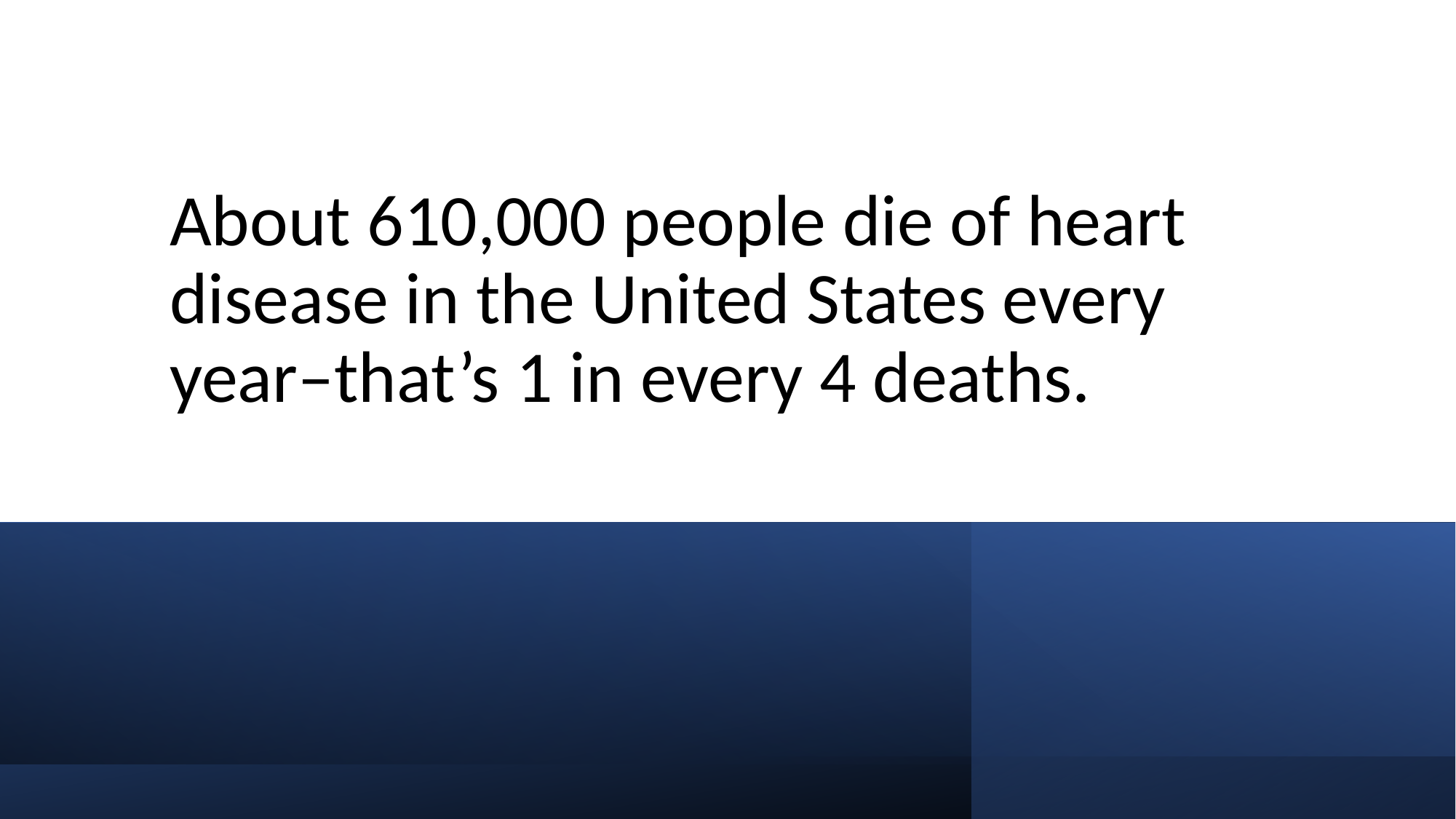

# About 610,000 people die of heart disease in the United States every year–that’s 1 in every 4 deaths.